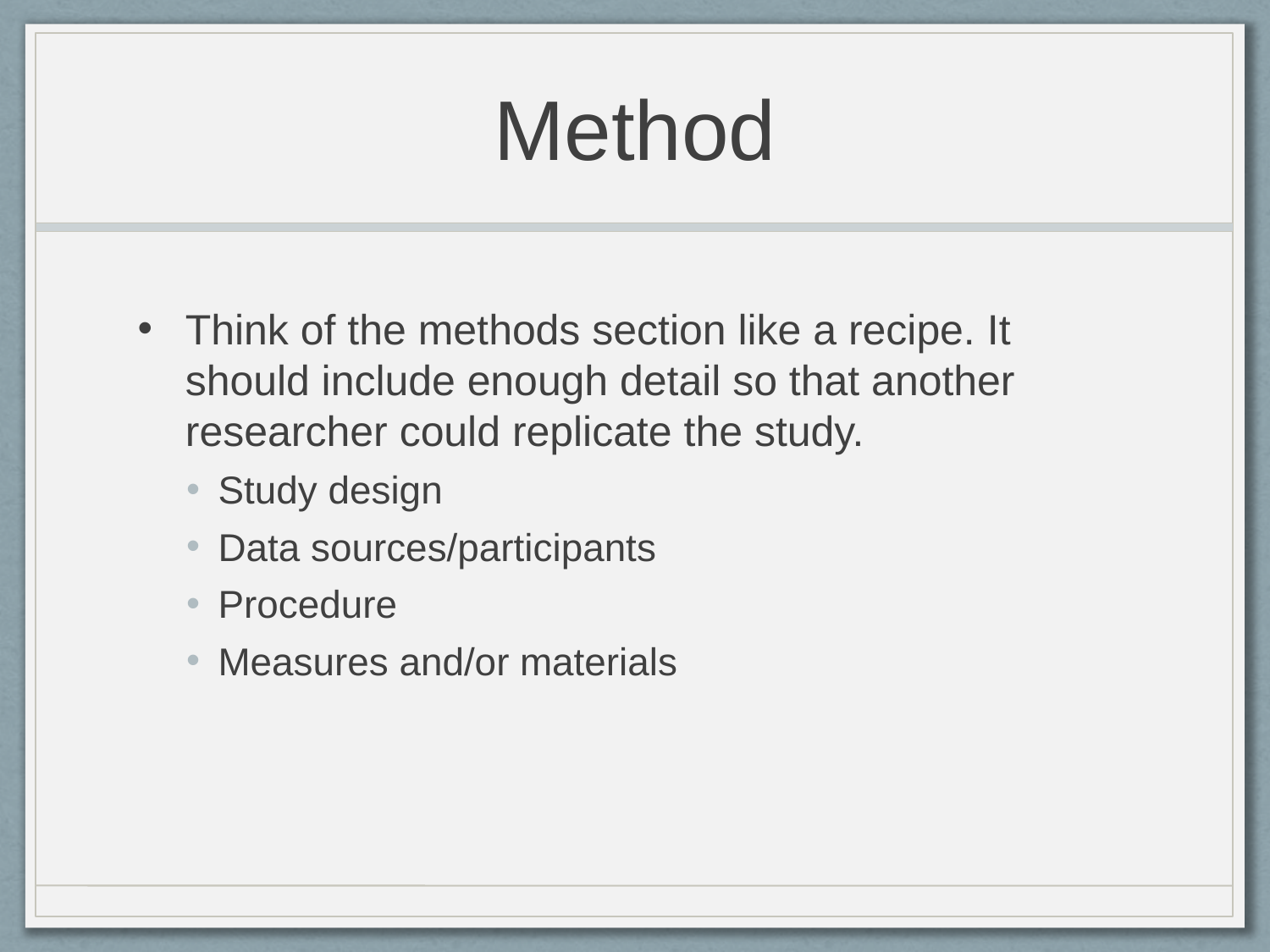

# Method
Think of the methods section like a recipe. It should include enough detail so that another researcher could replicate the study.
Study design
Data sources/participants
Procedure
Measures and/or materials